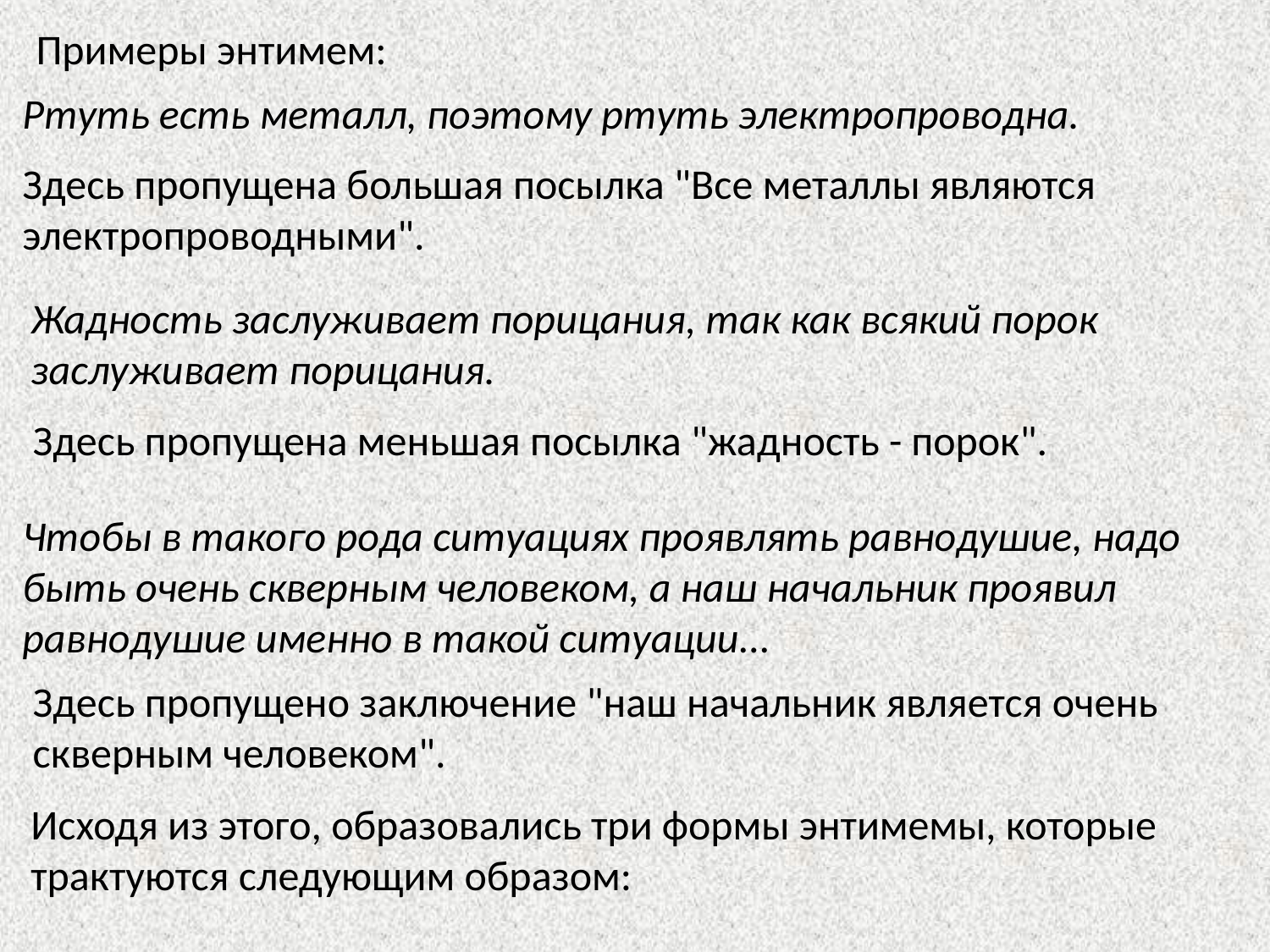

Примеры энтимем:
Ртуть есть металл, поэтому ртуть электропроводна.
Здесь пропущена большая посылка "Все металлы являются электропроводными".
Жадность заслуживает порицания, так как всякий порок заслуживает порицания.
Здесь пропущена меньшая посылка "жадность - порок".
Чтобы в такого рода ситуациях проявлять равнодушие, надо быть очень скверным человеком, а наш начальник проявил равнодушие именно в такой ситуации...
Здесь пропущено заключение "наш начальник является очень скверным человеком".
Исходя из этого, образовались три формы энтимемы, которые трактуются следующим образом: